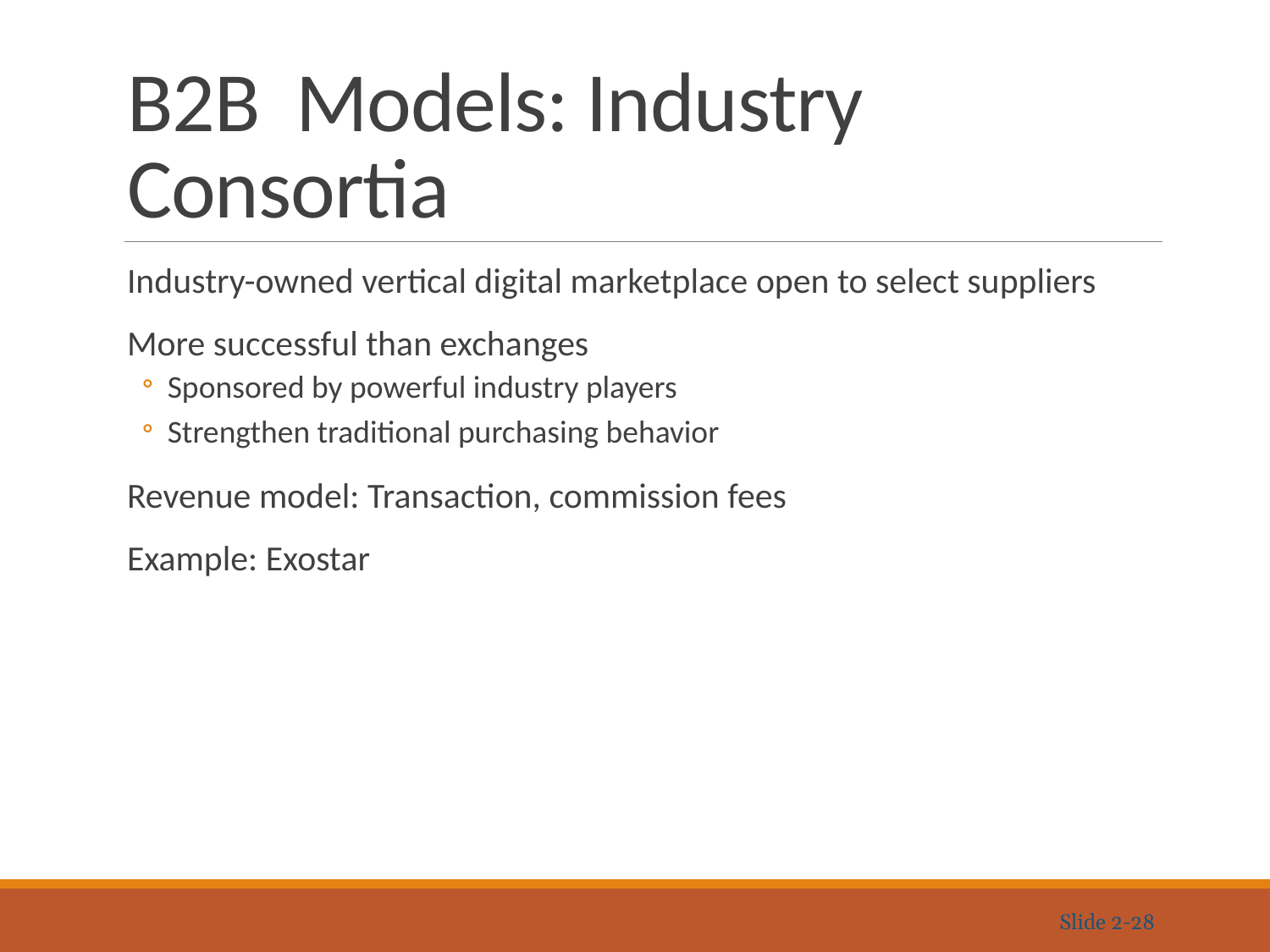

# B2B  Models: Industry Consortia
Industry-owned vertical digital marketplace open to select suppliers
More successful than exchanges
Sponsored by powerful industry players
Strengthen traditional purchasing behavior
Revenue model: Transaction, commission fees
Example: Exostar

Slide 2-28